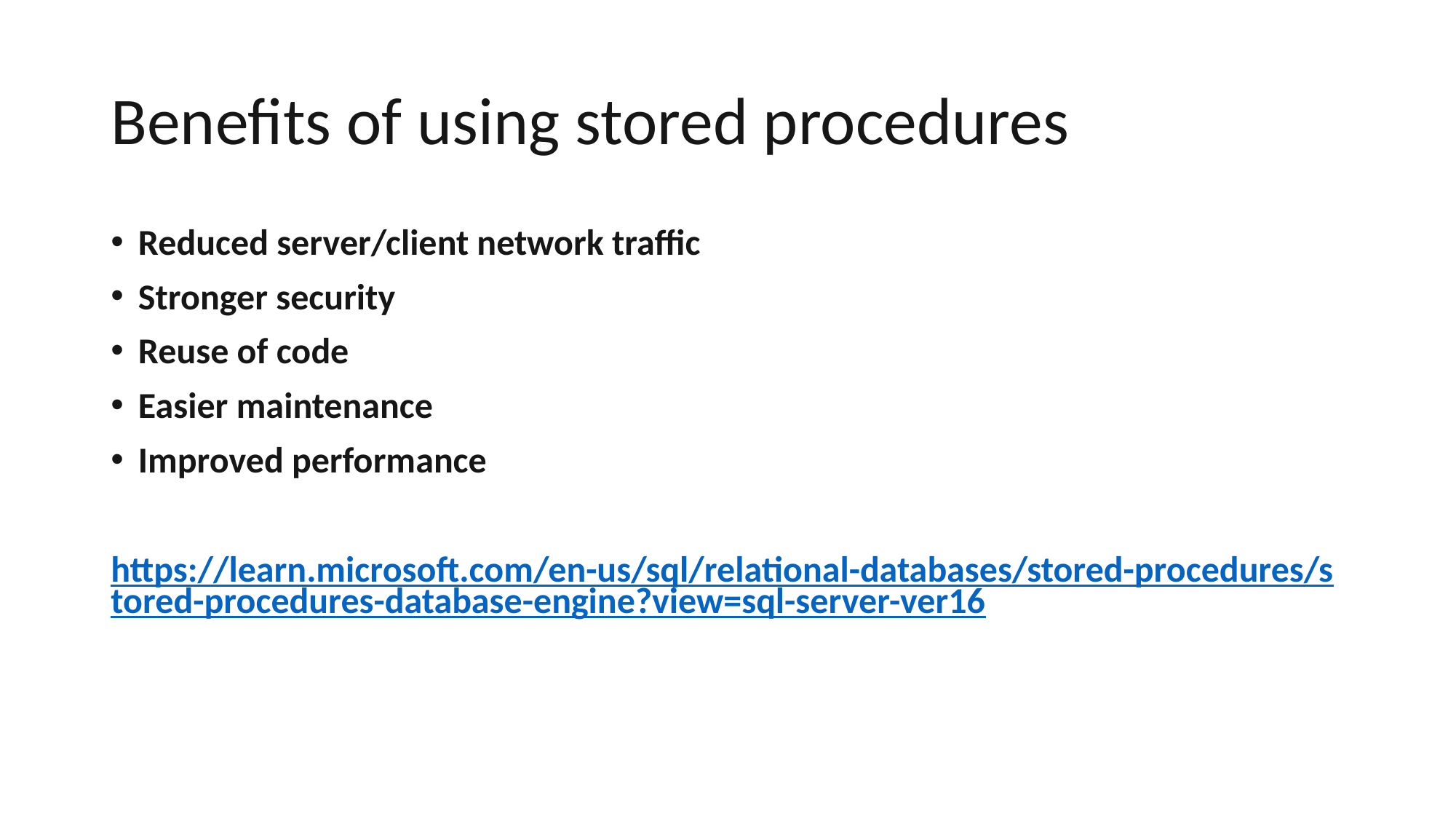

# Benefits of using stored procedures
Reduced server/client network traffic
Stronger security
Reuse of code
Easier maintenance
Improved performance

https://learn.microsoft.com/en-us/sql/relational-databases/stored-procedures/stored-procedures-database-engine?view=sql-server-ver16